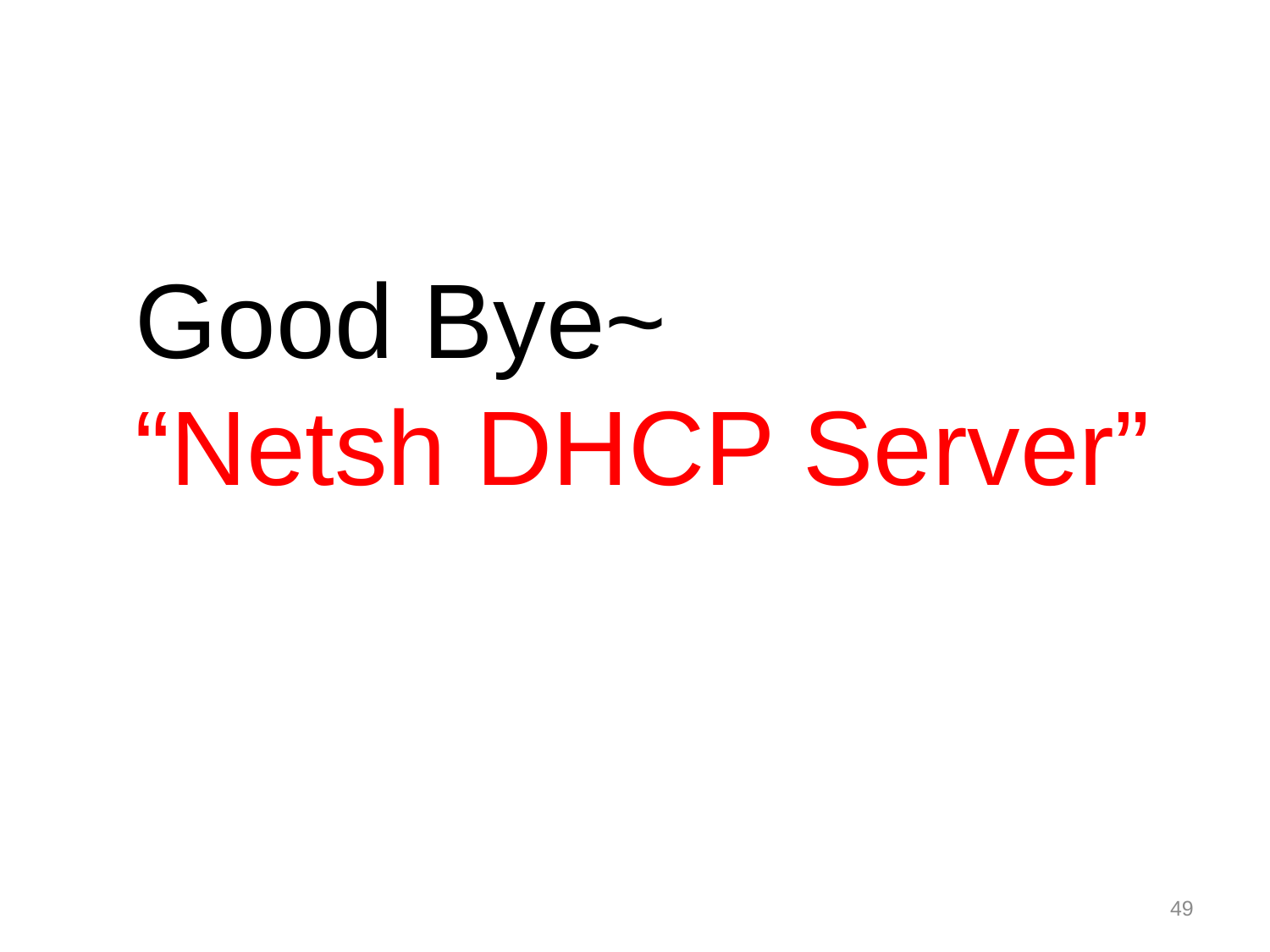

Good Bye~
  “Netsh DHCP Server”
  _

49